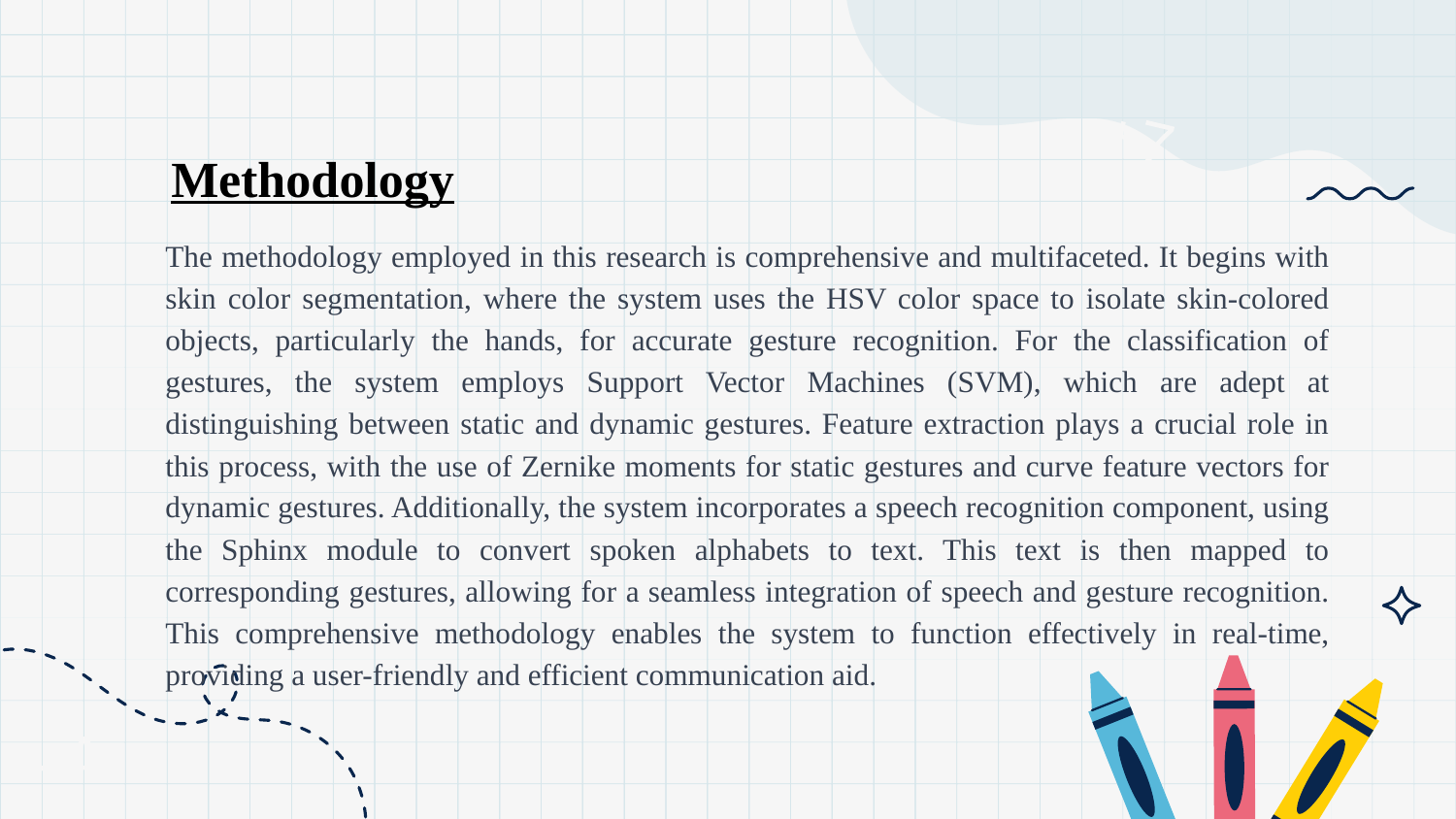

+7
Methodology

# The methodology employed in this research is comprehensive and multifaceted. It begins with skin color segmentation, where the system uses the HSV color space to isolate skin-colored objects, particularly the hands, for accurate gesture recognition. For the classification of gestures, the system employs Support Vector Machines (SVM), which are adept at distinguishing between static and dynamic gestures. Feature extraction plays a crucial role in this process, with the use of Zernike moments for static gestures and curve feature vectors for dynamic gestures. Additionally, the system incorporates a speech recognition component, using the Sphinx module to convert spoken alphabets to text. This text is then mapped to corresponding gestures, allowing for a seamless integration of speech and gesture recognition. This comprehensive methodology enables the system to function effectively in real-time, providing a user-friendly and efficient communication aid.

-4